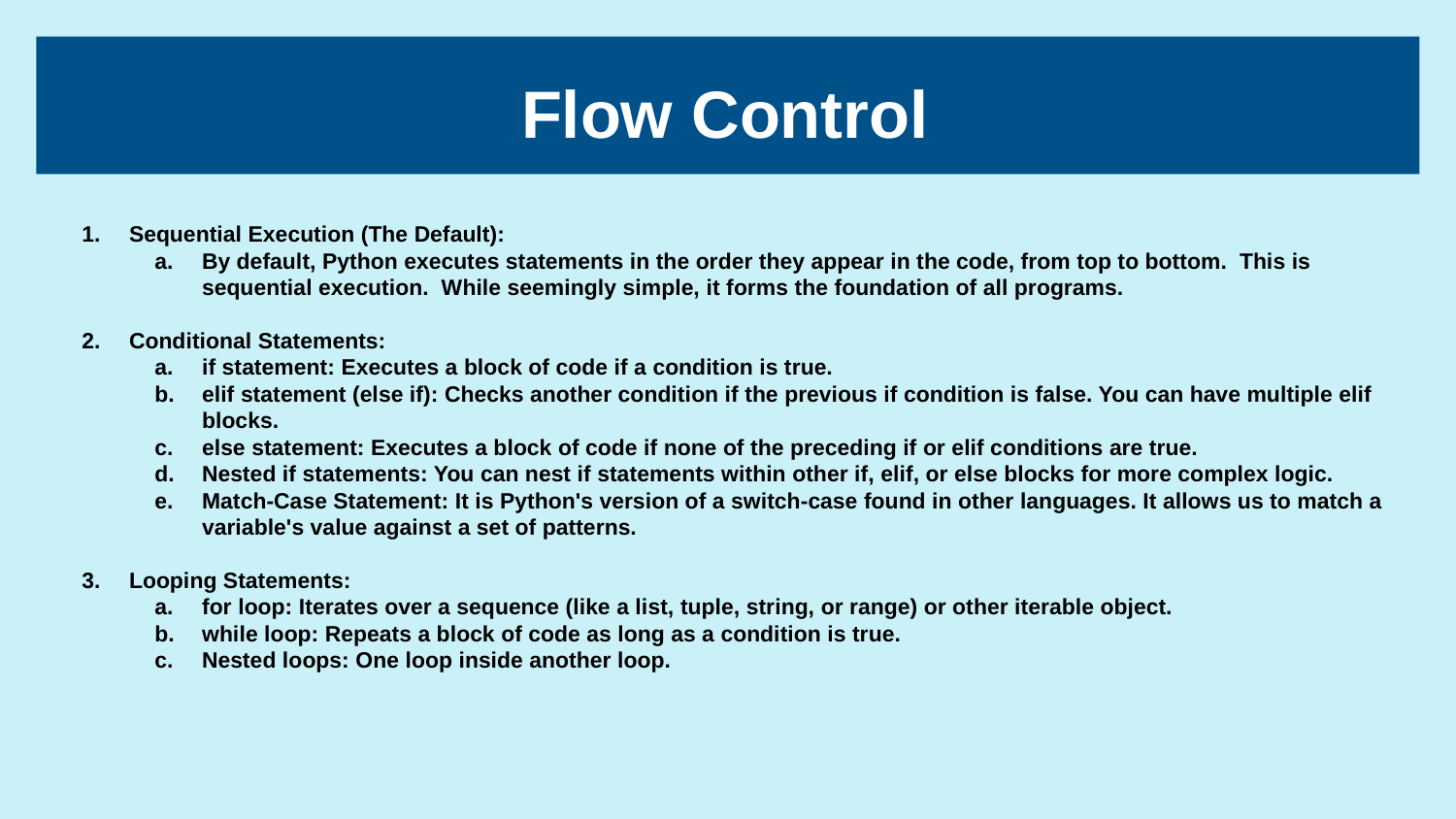

# Flow Control
Sequential Execution (The Default):
By default, Python executes statements in the order they appear in the code, from top to bottom.  This is sequential execution.  While seemingly simple, it forms the foundation of all programs.

Conditional Statements:
if statement: Executes a block of code if a condition is true.
elif statement (else if): Checks another condition if the previous if condition is false. You can have multiple elif blocks.
else statement: Executes a block of code if none of the preceding if or elif conditions are true.
Nested if statements: You can nest if statements within other if, elif, or else blocks for more complex logic.
Match-Case Statement: It is Python's version of a switch-case found in other languages. It allows us to match a variable's value against a set of patterns.

Looping Statements:
for loop: Iterates over a sequence (like a list, tuple, string, or range) or other iterable object.
while loop: Repeats a block of code as long as a condition is true.
Nested loops: One loop inside another loop.